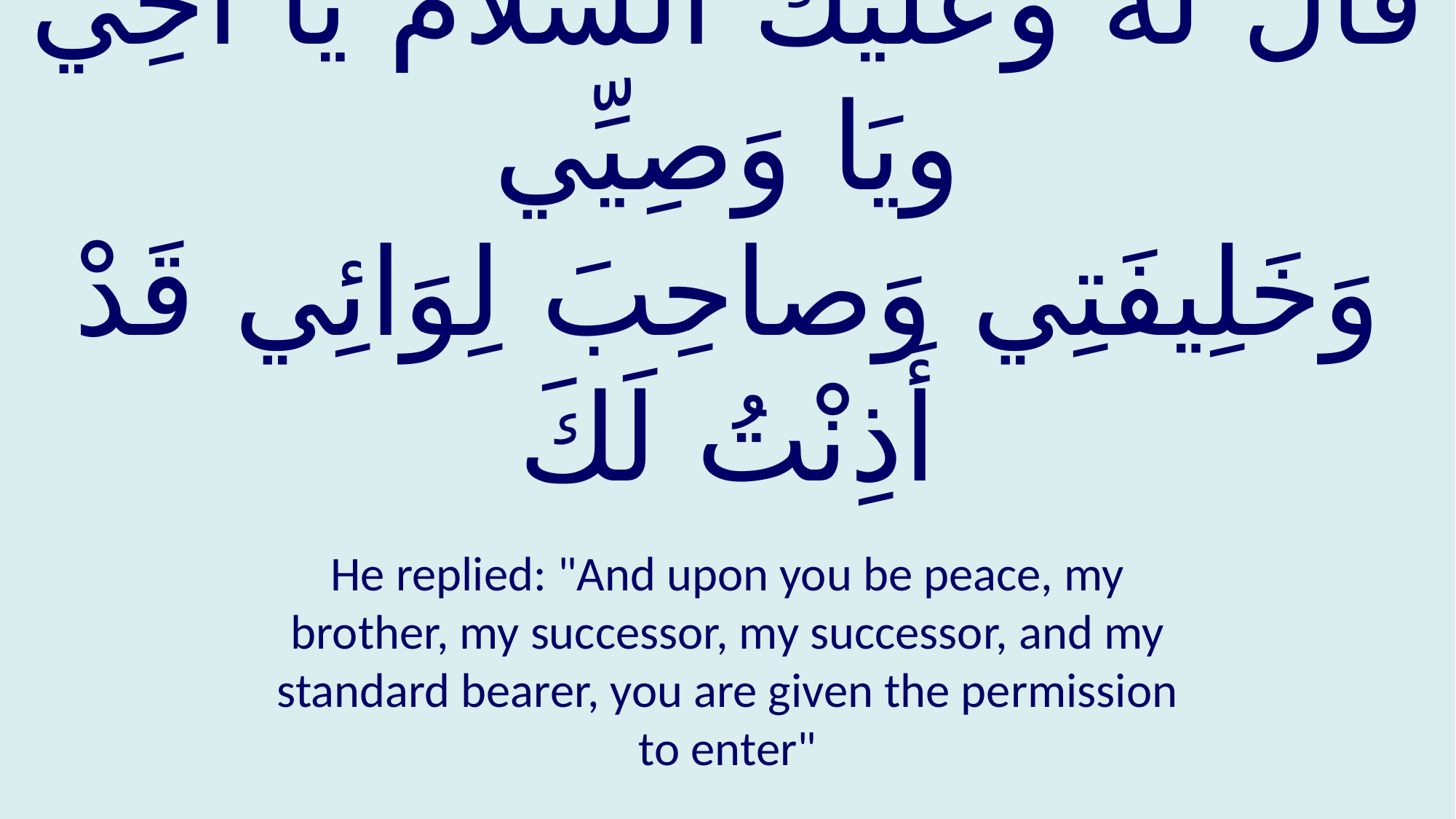

# قالَ لَهُ وَعَلَيْكَ السَّلامُ يَا أَخِي ويَا وَصِيِّي وَخَلِيفَتِي وَصاحِبَ لِوَائِي قَدْ أَذِنْتُ لَكَ
He replied: "And upon you be peace, my brother, my successor, my successor, and my standard bearer, you are given the permission to enter"